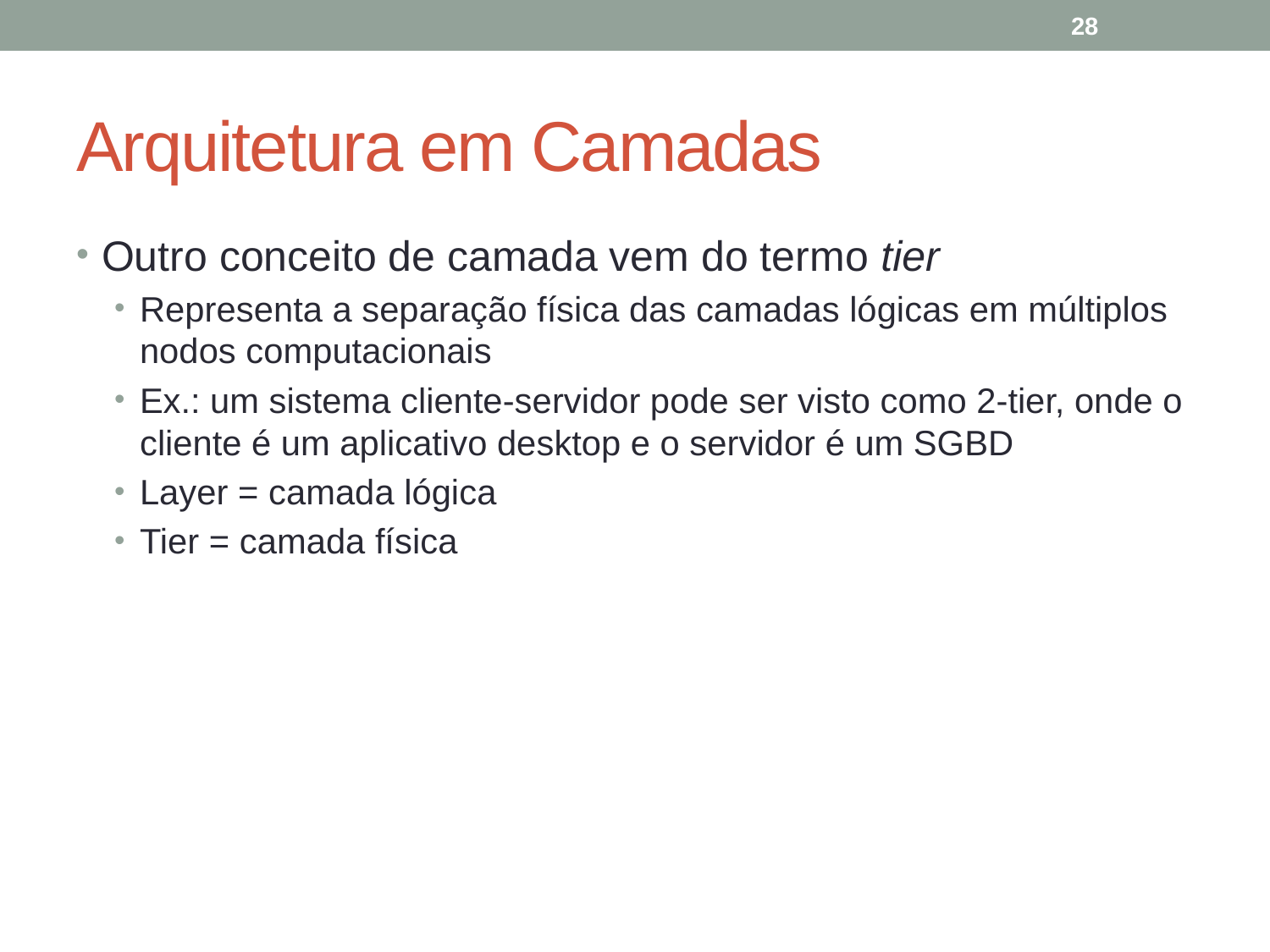

28
# Arquitetura em Camadas
Outro conceito de camada vem do termo tier
Representa a separação física das camadas lógicas em múltiplos nodos computacionais
Ex.: um sistema cliente-servidor pode ser visto como 2-tier, onde o cliente é um aplicativo desktop e o servidor é um SGBD
Layer = camada lógica
Tier = camada física